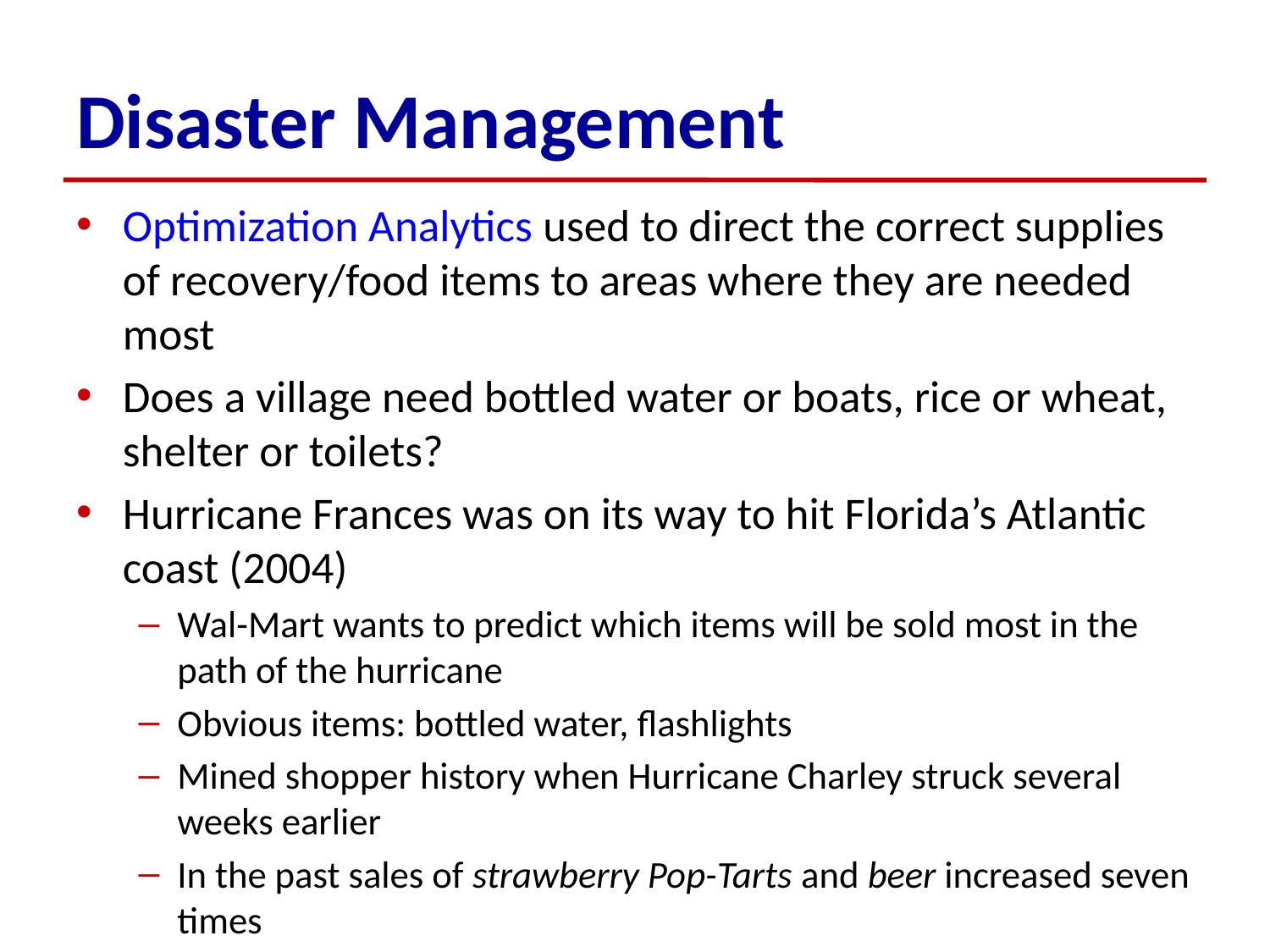

# Disaster Management
Optimization Analytics used to direct the correct supplies of recovery/food items to areas where they are needed most
Does a village need bottled water or boats, rice or wheat, shelter or toilets?
Hurricane Frances was on its way to hit Florida’s Atlantic coast (2004)
Wal-Mart wants to predict which items will be sold most in the path of the hurricane
Obvious items: bottled water, flashlights
Mined shopper history when Hurricane Charley struck several weeks earlier
In the past sales of strawberry Pop-Tarts and beer increased seven times